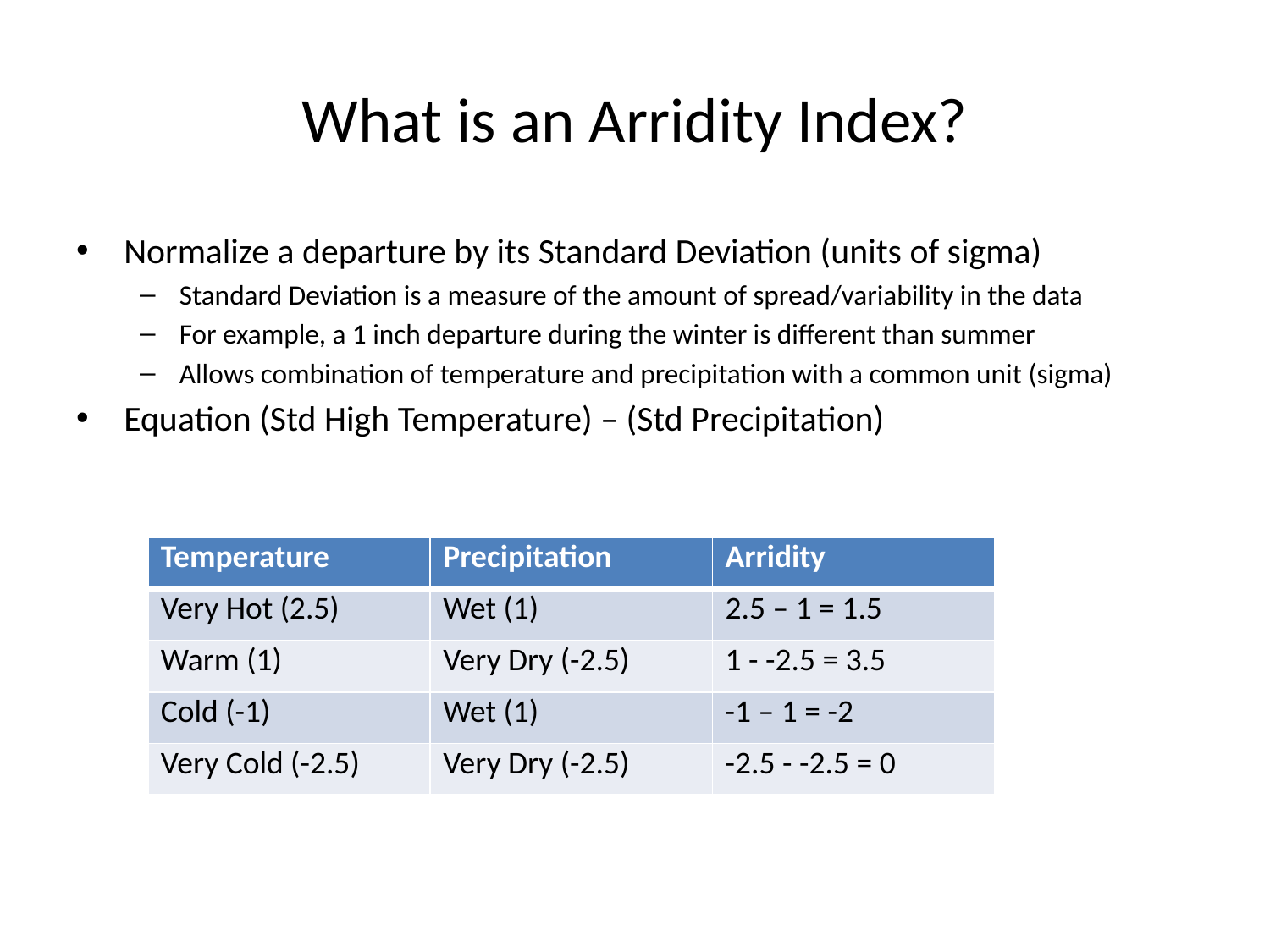

# What is an Arridity Index?
Normalize a departure by its Standard Deviation (units of sigma)
Standard Deviation is a measure of the amount of spread/variability in the data
For example, a 1 inch departure during the winter is different than summer
Allows combination of temperature and precipitation with a common unit (sigma)
Equation (Std High Temperature) – (Std Precipitation)

| Temperature | Precipitation | Arridity |
| --- | --- | --- |
| Very Hot (2.5) | Wet (1) | 2.5 – 1 = 1.5 |
| Warm (1) | Very Dry (-2.5) | 1 - -2.5 = 3.5 |
| Cold (-1) | Wet (1) | -1 – 1 = -2 |
| Very Cold (-2.5) | Very Dry (-2.5) | -2.5 - -2.5 = 0 |